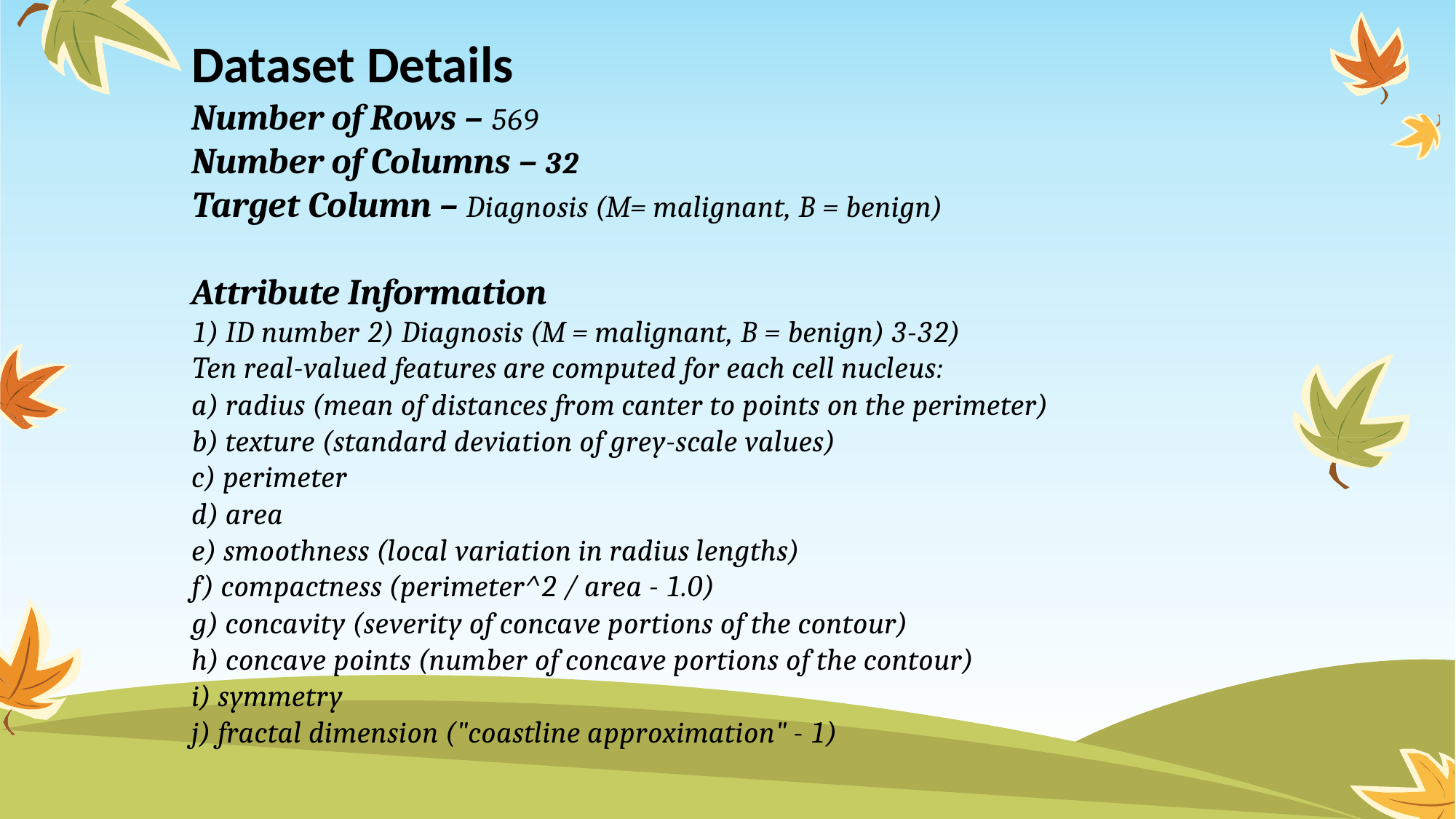

# Dataset Details
Number of Rows – 569
Number of Columns – 32
Target Column – Diagnosis (M= malignant, B = benign)

Attribute Information
1) ID number 2) Diagnosis (M = malignant, B = benign) 3-32)
Ten real-valued features are computed for each cell nucleus:
a) radius (mean of distances from canter to points on the perimeter)
b) texture (standard deviation of grey-scale values)
c) perimeter
d) area
e) smoothness (local variation in radius lengths)
f) compactness (perimeter^2 / area - 1.0)
g) concavity (severity of concave portions of the contour)
h) concave points (number of concave portions of the contour)
i) symmetry
j) fractal dimension ("coastline approximation" - 1)